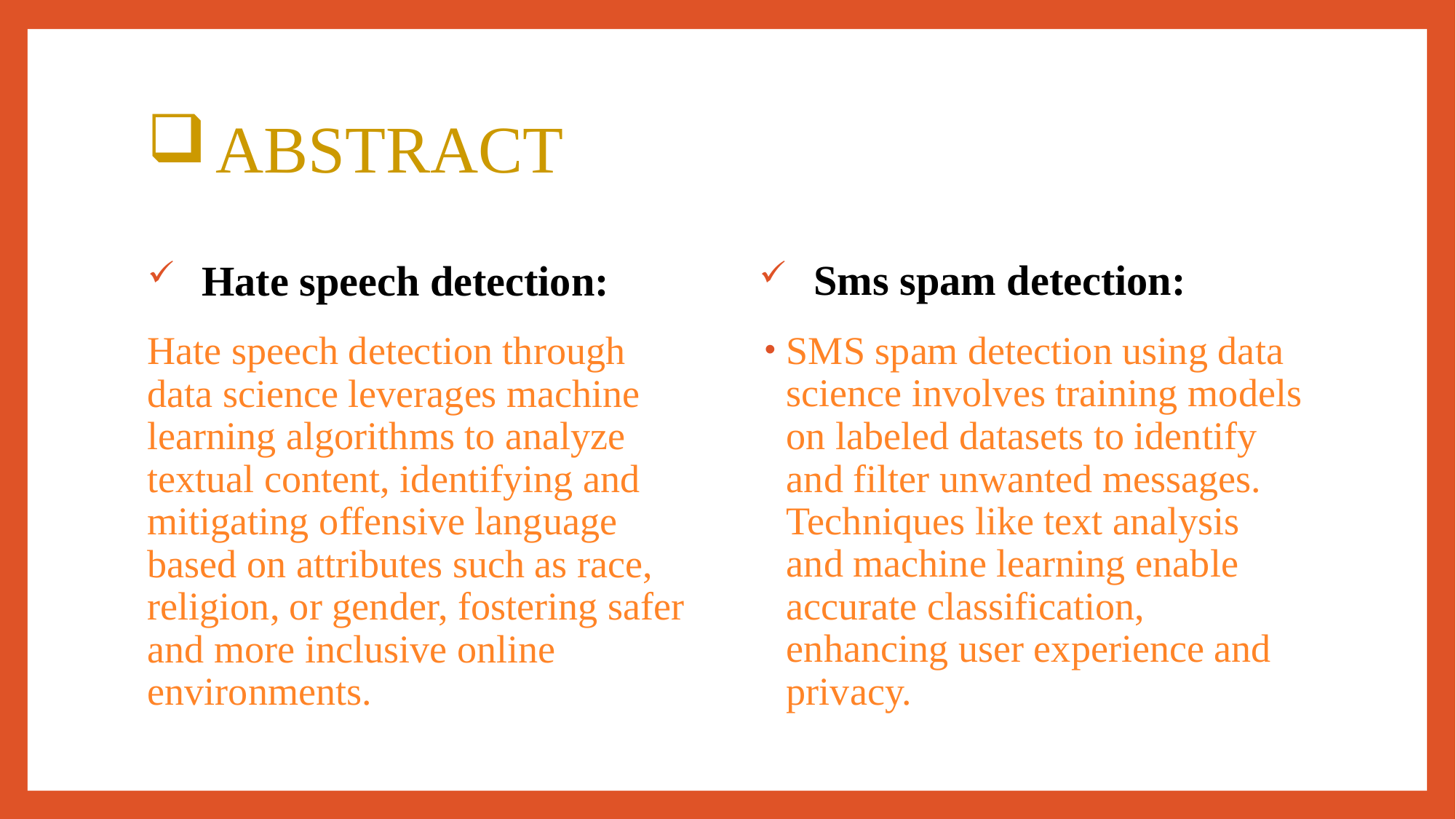

# ABSTRACT
Sms spam detection:
Hate speech detection:
SMS spam detection using data science involves training models on labeled datasets to identify and filter unwanted messages. Techniques like text analysis and machine learning enable accurate classification, enhancing user experience and privacy.
Hate speech detection through data science leverages machine learning algorithms to analyze textual content, identifying and mitigating offensive language based on attributes such as race, religion, or gender, fostering safer and more inclusive online environments.